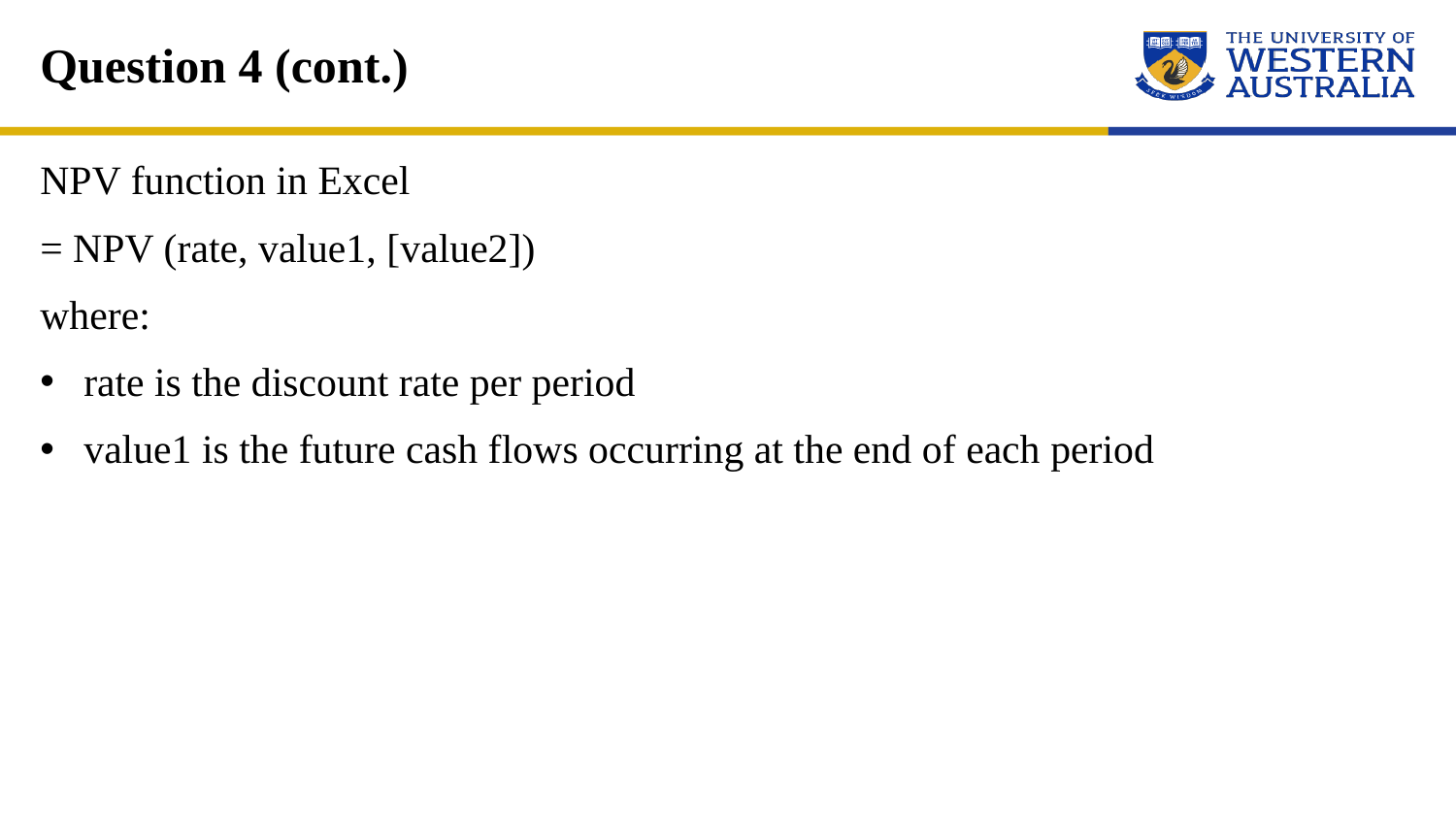

# Question 4 (cont.)
NPV function in Excel
= NPV (rate, value1, [value2])
where:
rate is the discount rate per period
value1 is the future cash flows occurring at the end of each period